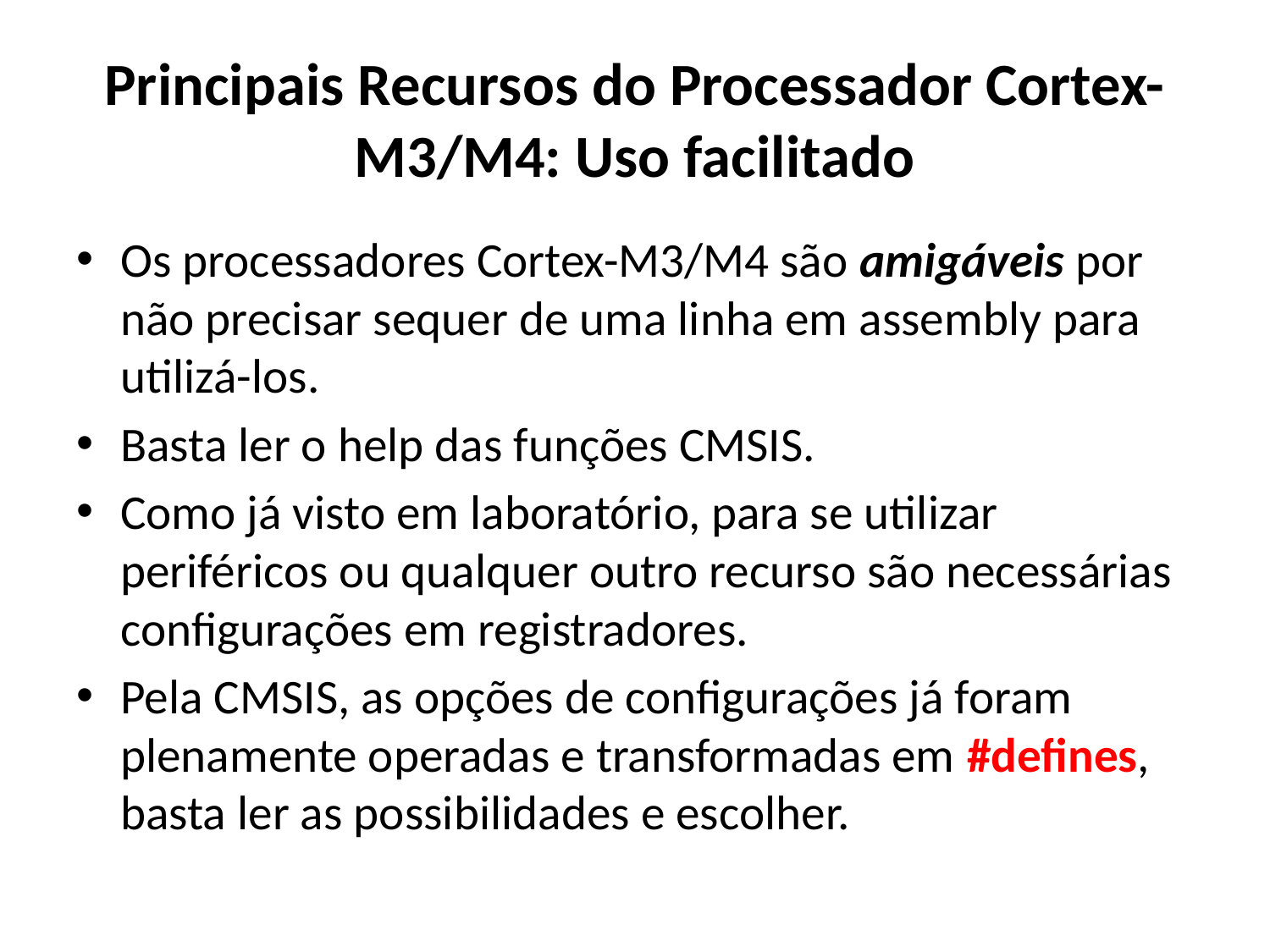

# Principais Recursos do Processador Cortex-M3/M4: Uso facilitado
Os processadores Cortex-M3/M4 são amigáveis por não precisar sequer de uma linha em assembly para utilizá-los.
Basta ler o help das funções CMSIS.
Como já visto em laboratório, para se utilizar periféricos ou qualquer outro recurso são necessárias configurações em registradores.
Pela CMSIS, as opções de configurações já foram plenamente operadas e transformadas em #defines, basta ler as possibilidades e escolher.